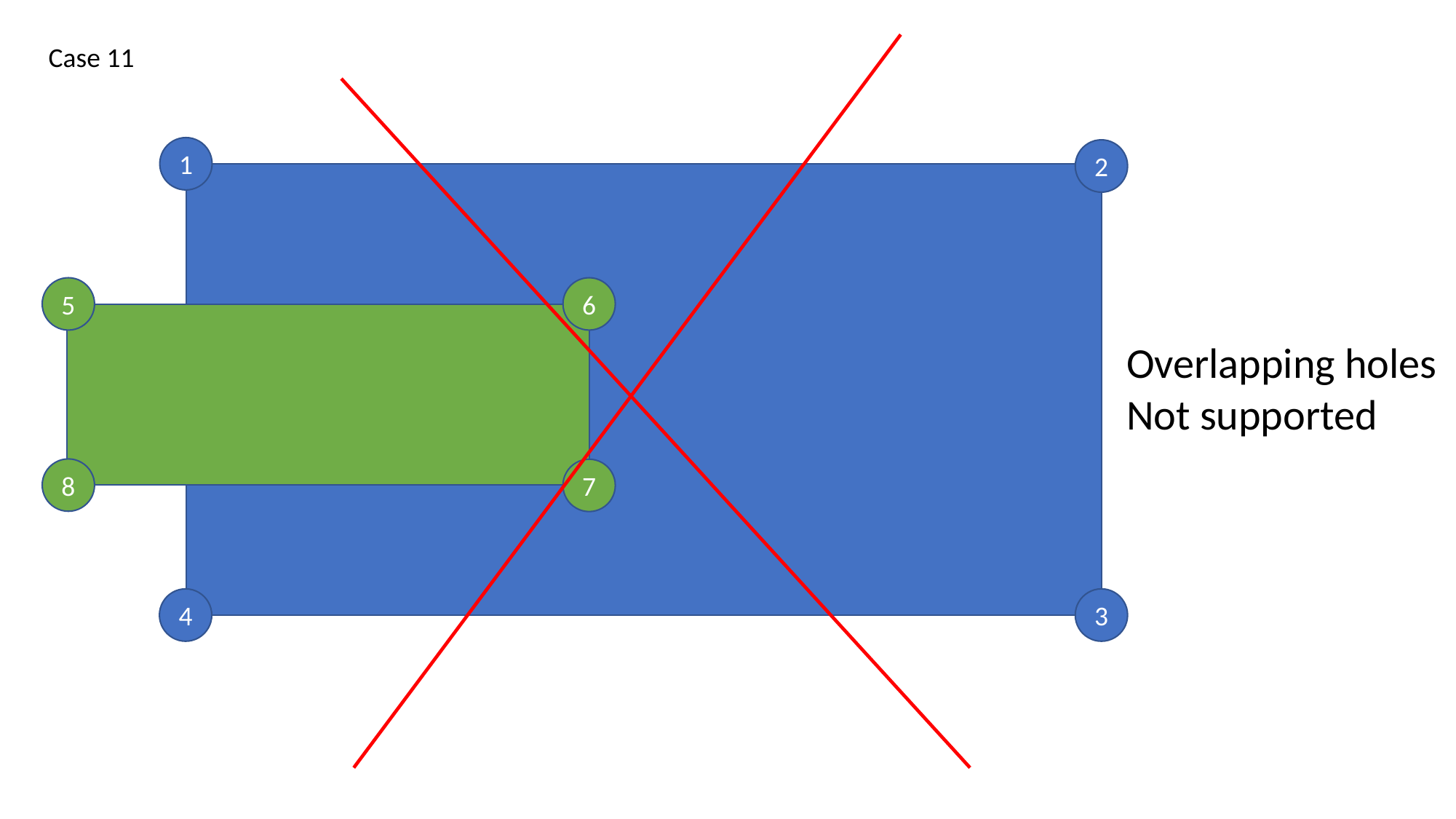

Case 11
1
2

5
6

Overlapping holes
Not supported
8
7
4
3